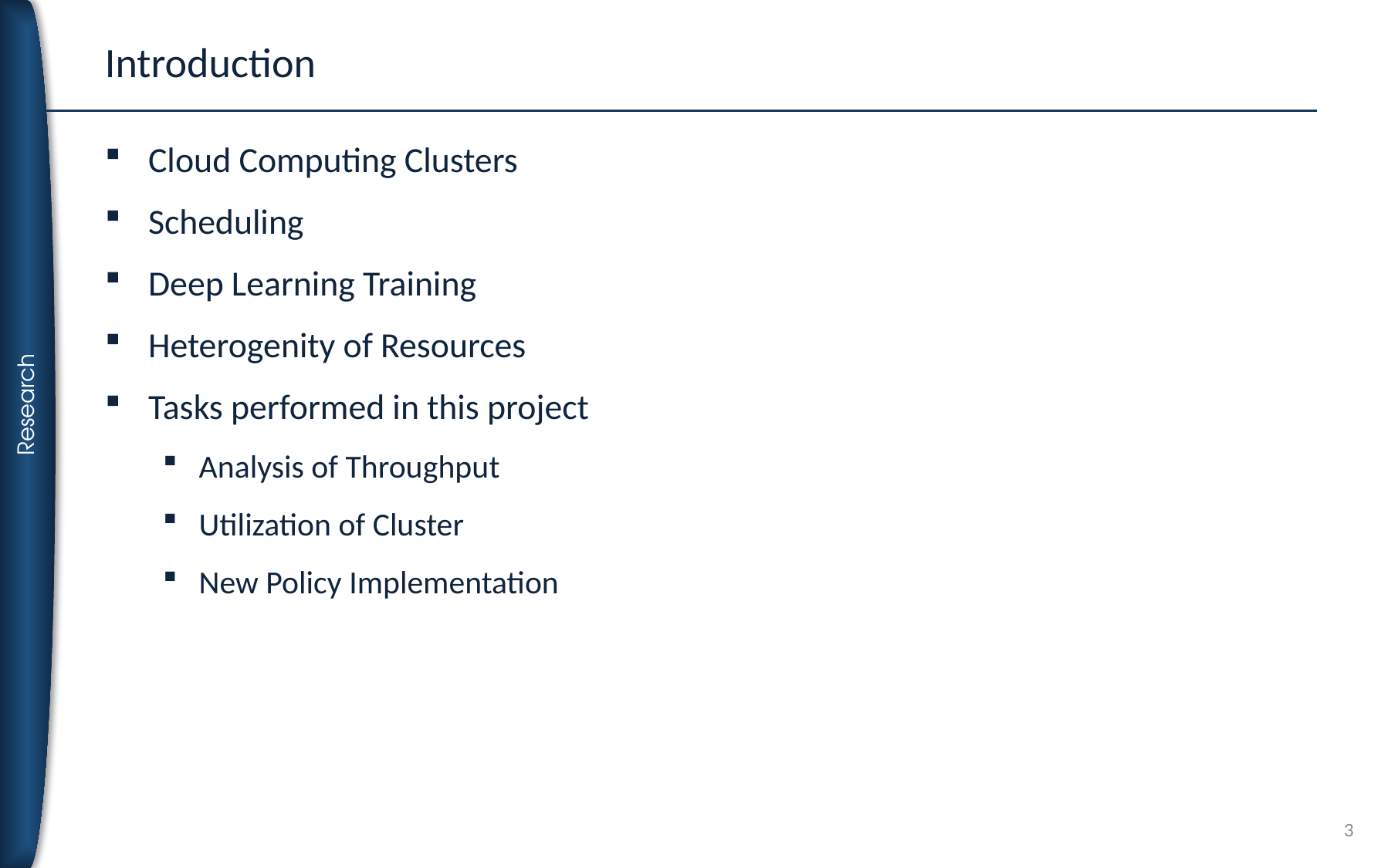

# Introduction
Cloud Computing Clusters
Scheduling
Deep Learning Training
Heterogenity of Resources
Tasks performed in this project
Analysis of Throughput
Utilization of Cluster
New Policy Implementation

3